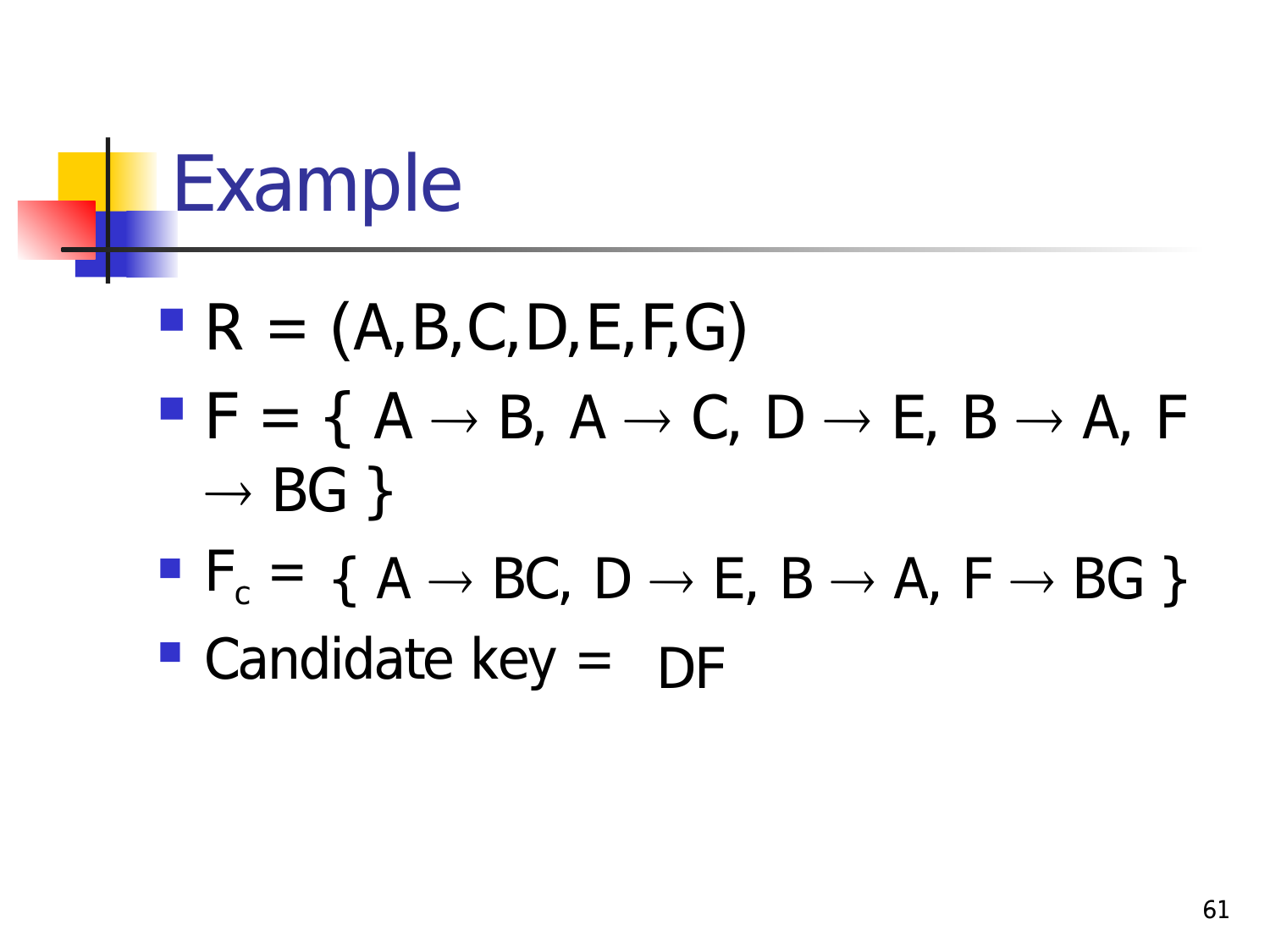

# Example
R = (A,B,C,D,E,F,G)
F = { A → B, A → C, D → E, B → A, F → BG }
Fc =
Candidate key =

{ A → BC, D → E, B → A, F → BG }
DF
61